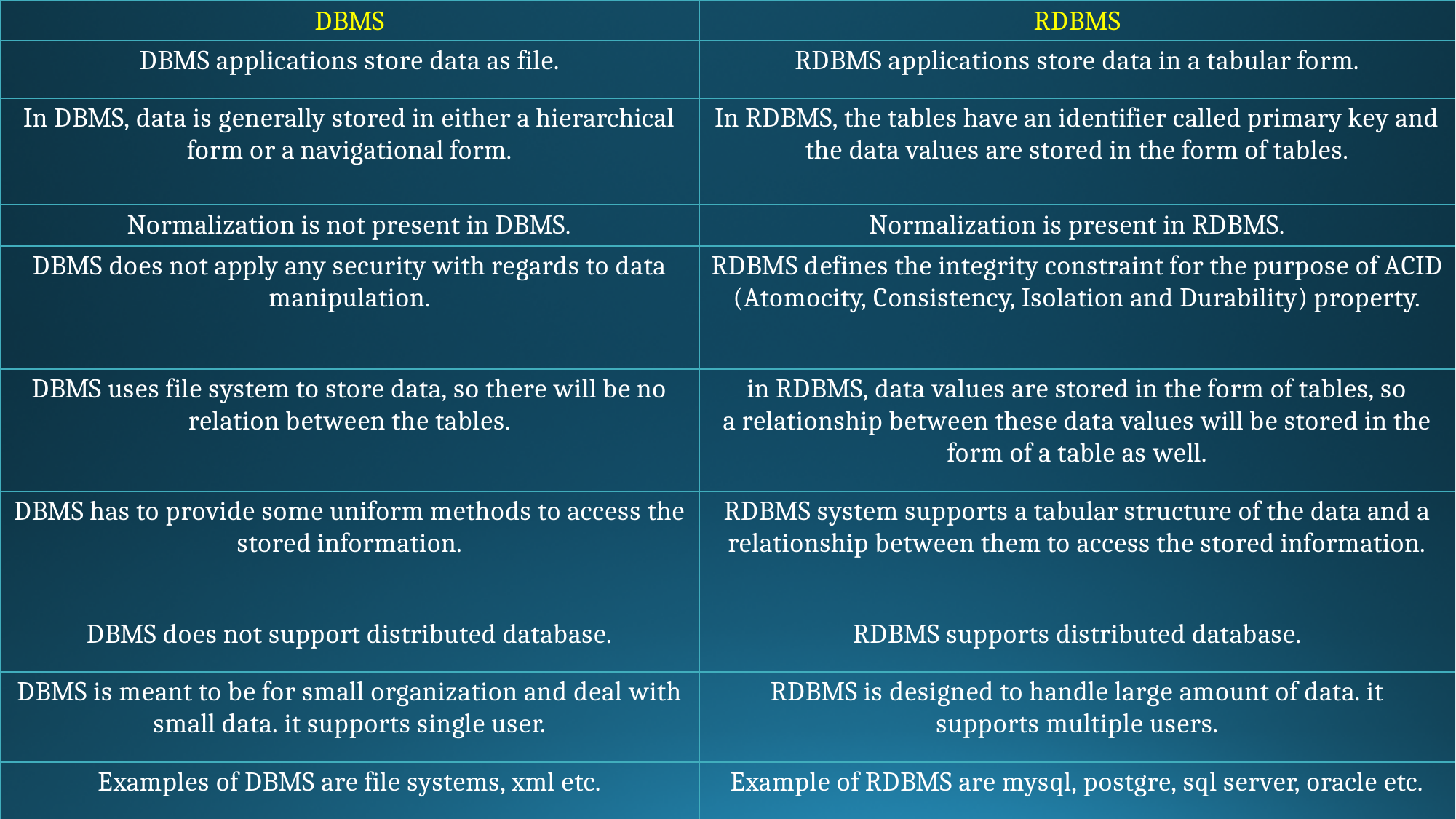

| DBMS | RDBMS |
| --- | --- |
| DBMS applications store data as file. | RDBMS applications store data in a tabular form. |
| In DBMS, data is generally stored in either a hierarchical form or a navigational form. | In RDBMS, the tables have an identifier called primary key and the data values are stored in the form of tables. |
| Normalization is not present in DBMS. | Normalization is present in RDBMS. |
| DBMS does not apply any security with regards to data manipulation. | RDBMS defines the integrity constraint for the purpose of ACID (Atomocity, Consistency, Isolation and Durability) property. |
| DBMS uses file system to store data, so there will be no relation between the tables. | in RDBMS, data values are stored in the form of tables, so a relationship between these data values will be stored in the form of a table as well. |
| DBMS has to provide some uniform methods to access the stored information. | RDBMS system supports a tabular structure of the data and a relationship between them to access the stored information. |
| DBMS does not support distributed database. | RDBMS supports distributed database. |
| DBMS is meant to be for small organization and deal with small data. it supports single user. | RDBMS is designed to handle large amount of data. it supports multiple users. |
| Examples of DBMS are file systems, xml etc. | Example of RDBMS are mysql, postgre, sql server, oracle etc. |